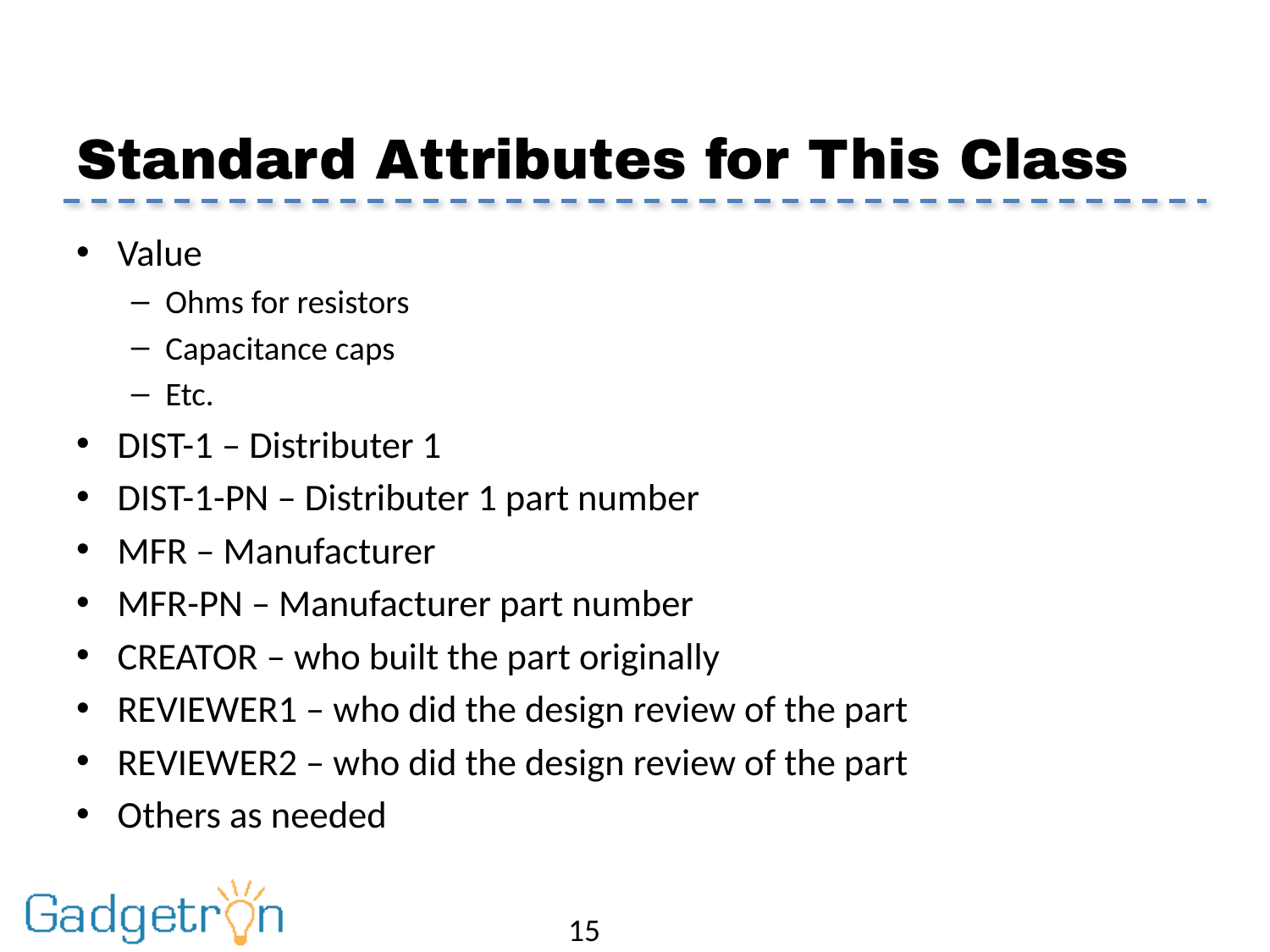

# Standard Attributes for This Class
Value
Ohms for resistors
Capacitance caps
Etc.
DIST-1 – Distributer 1
DIST-1-PN – Distributer 1 part number
MFR – Manufacturer
MFR-PN – Manufacturer part number
CREATOR – who built the part originally
REVIEWER1 – who did the design review of the part
REVIEWER2 – who did the design review of the part
Others as needed